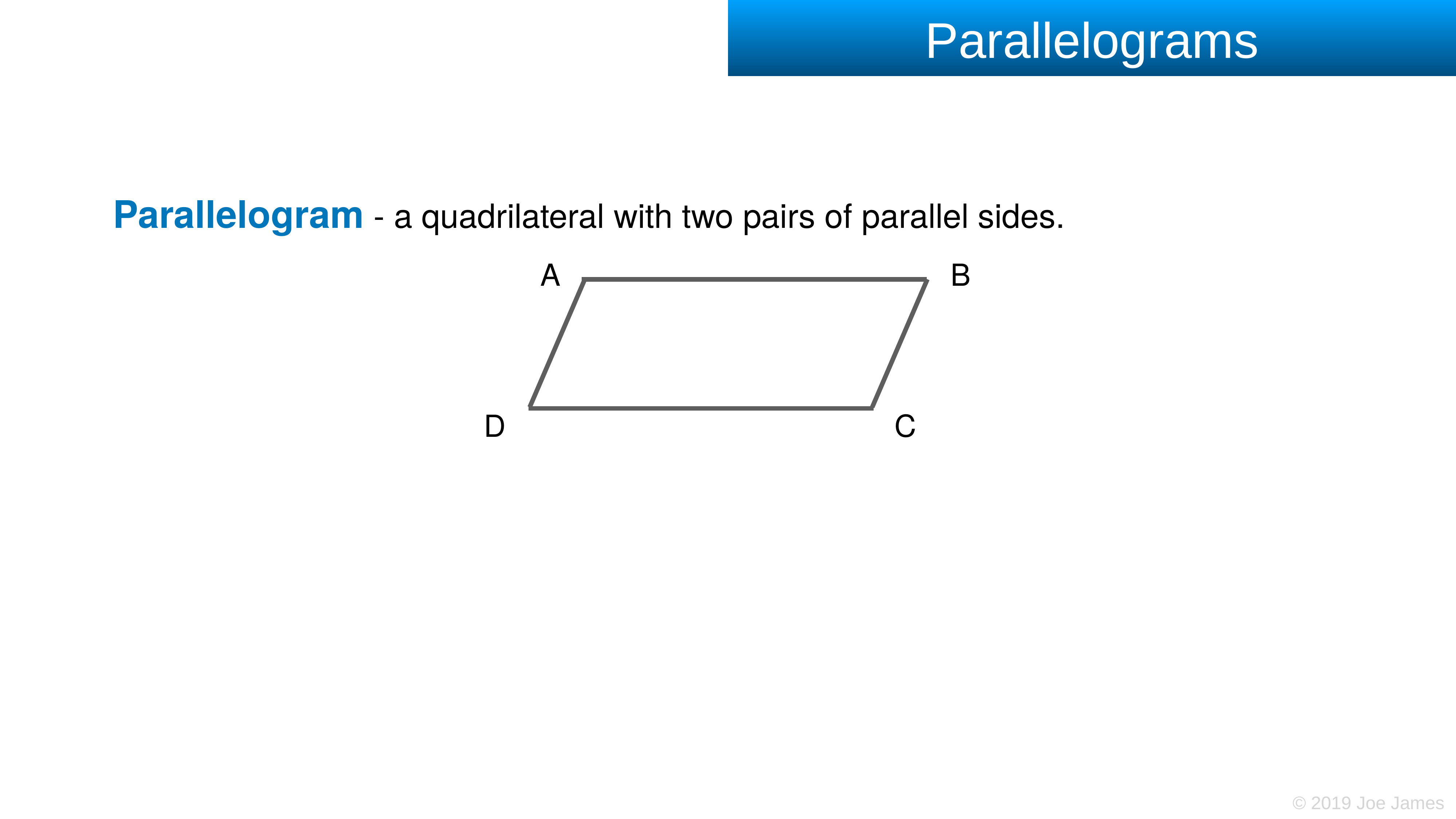

# Parallelograms
Parallelogram - a quadrilateral with two pairs of parallel sides.
A
B

D
C